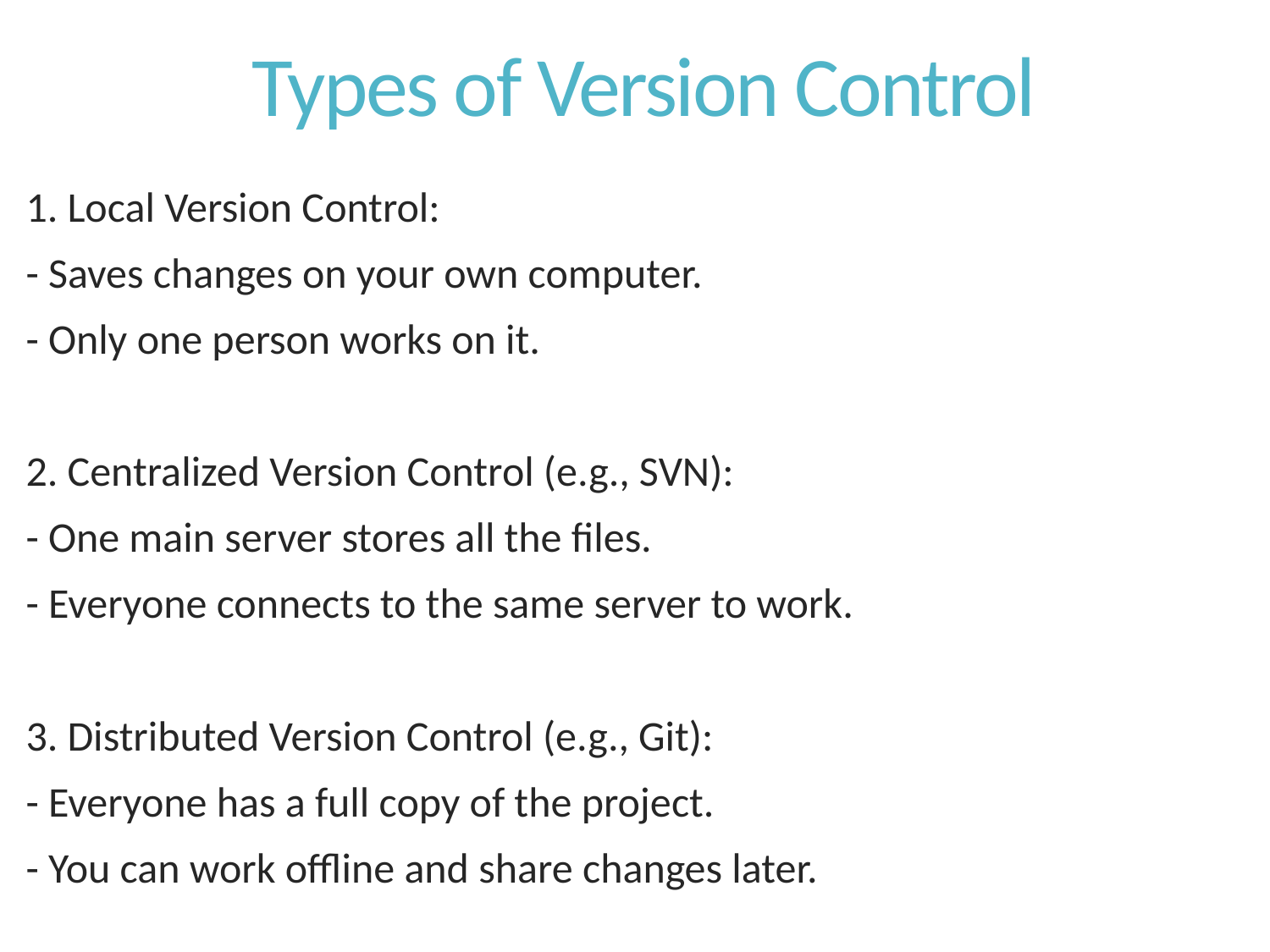

# Types of Version Control
1. Local Version Control:
- Saves changes on your own computer.
- Only one person works on it.

2. Centralized Version Control (e.g., SVN):
- One main server stores all the files.
- Everyone connects to the same server to work.

3. Distributed Version Control (e.g., Git):
- Everyone has a full copy of the project.
- You can work offline and share changes later.